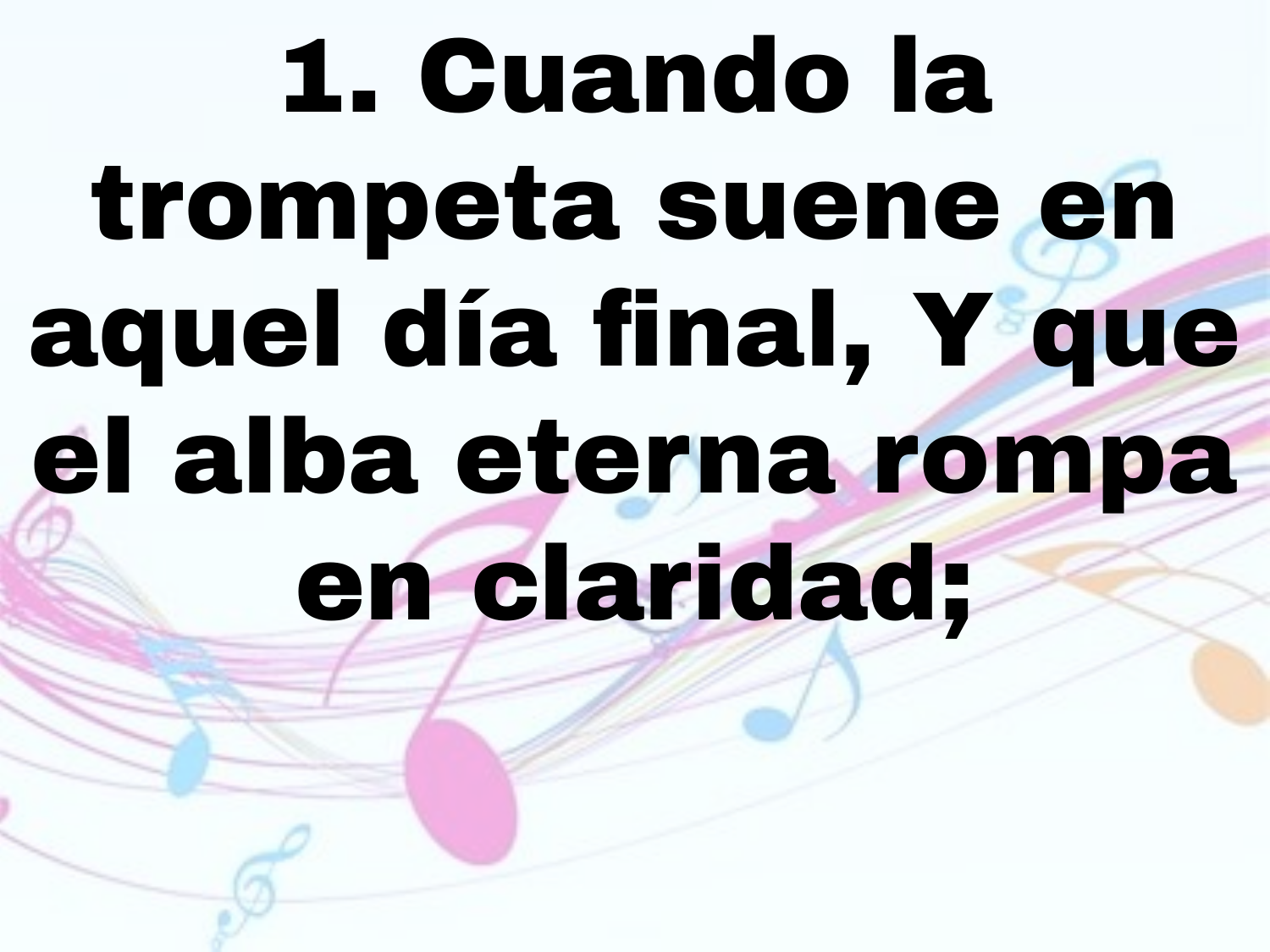

1. Cuando la trompeta suene en aquel día final, Y que el alba eterna rompa en claridad;